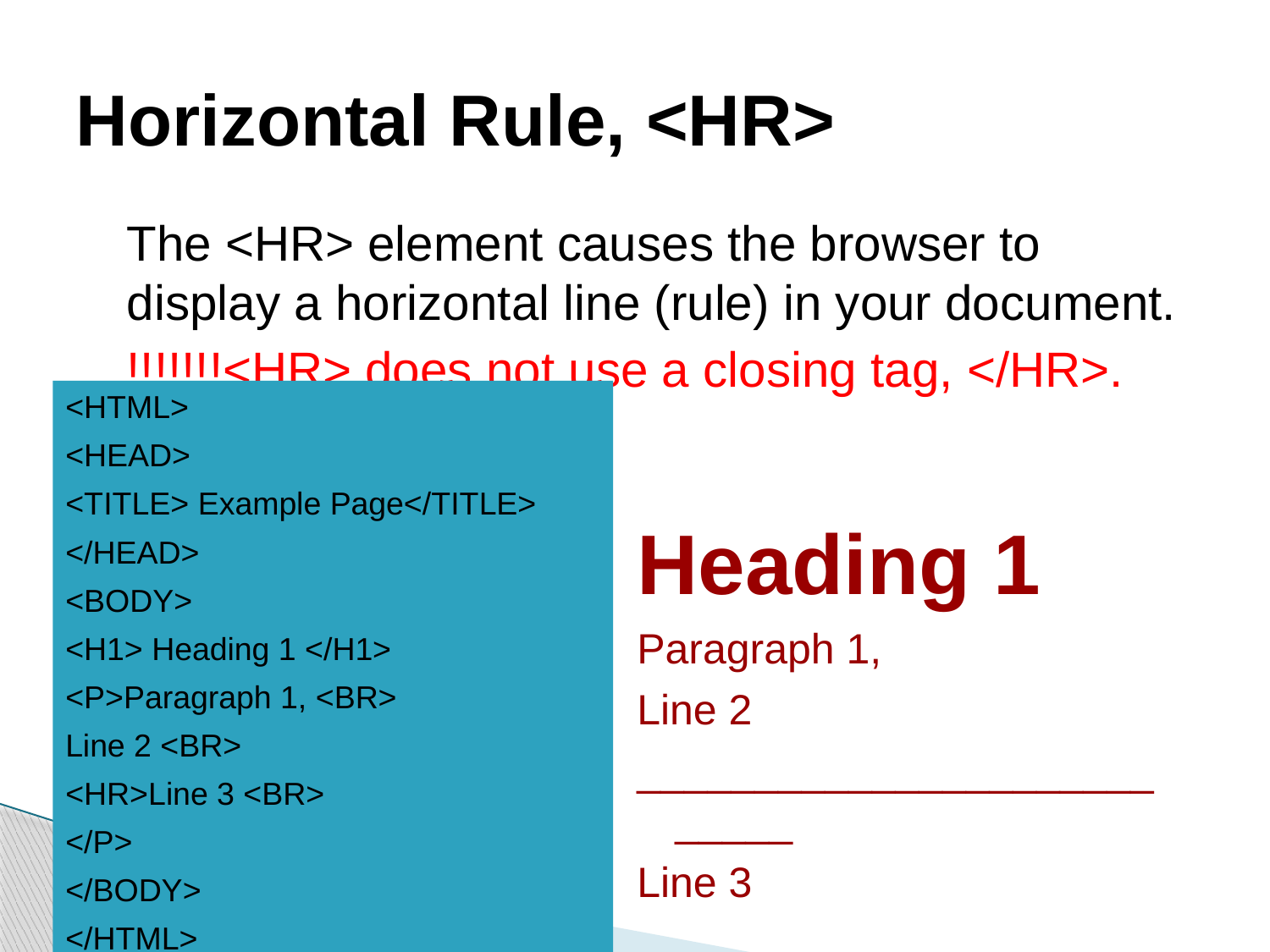

# Horizontal Rule, <HR>
The <HR> element causes the browser to display a horizontal line (rule) in your document.
!!!!!!!<HR> does not use a closing tag, </HR>.

<HTML>
<HEAD>
<TITLE> Example Page</TITLE>
</HEAD>
<BODY>
<H1> Heading 1 </H1>
<P>Paragraph 1, <BR>
Line 2 <BR>
<HR>Line 3 <BR>
</P>
</BODY>
</HTML>

Heading 1
Paragraph 1,
Line 2
___________________________
Line 3